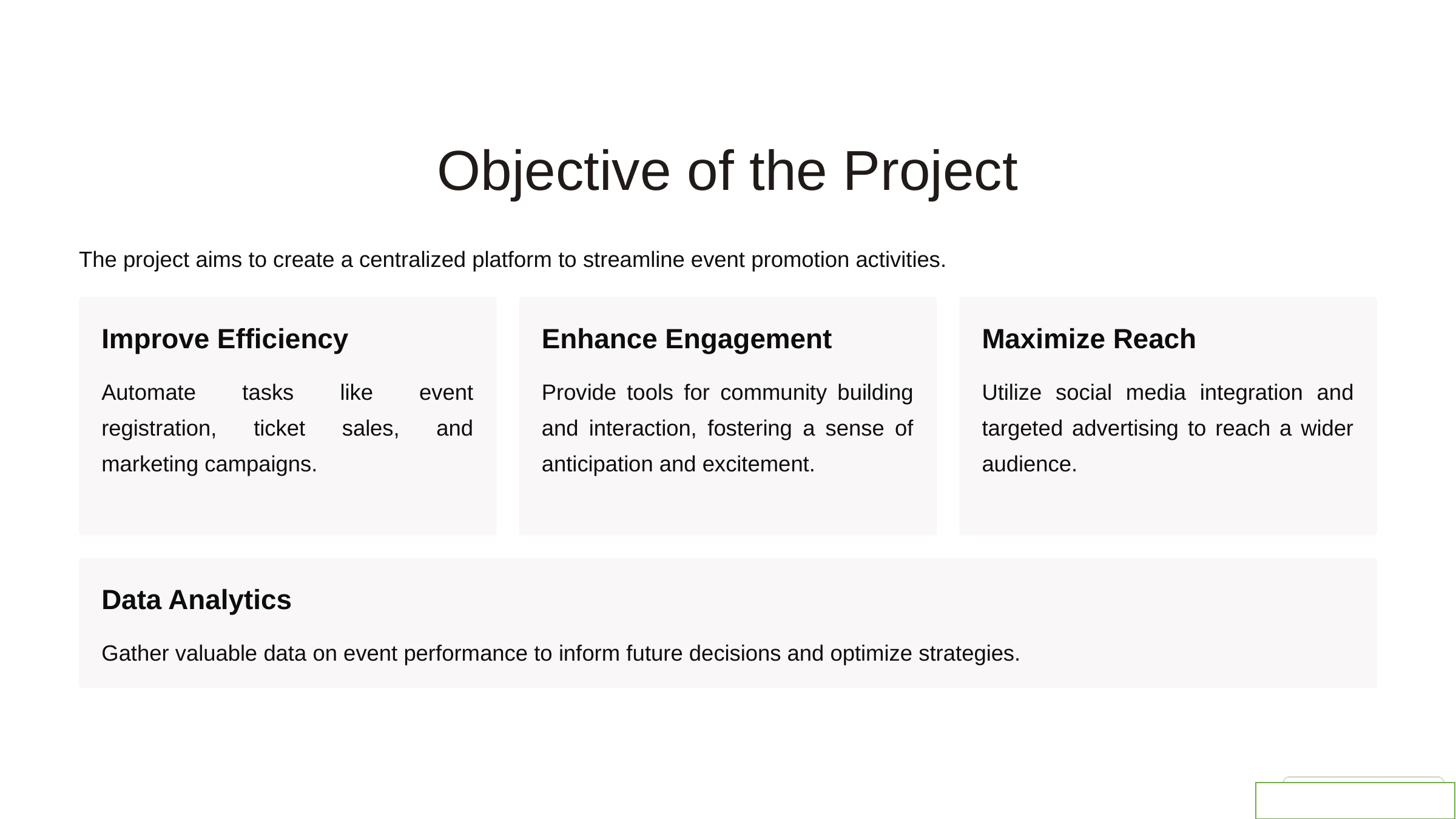

Objective of the Project
The project aims to create a centralized platform to streamline event promotion activities.

Improve Efficiency
Enhance Engagement
Maximize Reach
Automate tasks like event registration, ticket sales, and marketing campaigns.
Provide tools for community building and interaction, fostering a sense of anticipation and excitement.
Utilize social media integration and targeted advertising to reach a wider audience.

Data Analytics
Gather valuable data on event performance to inform future decisions and optimize strategies.